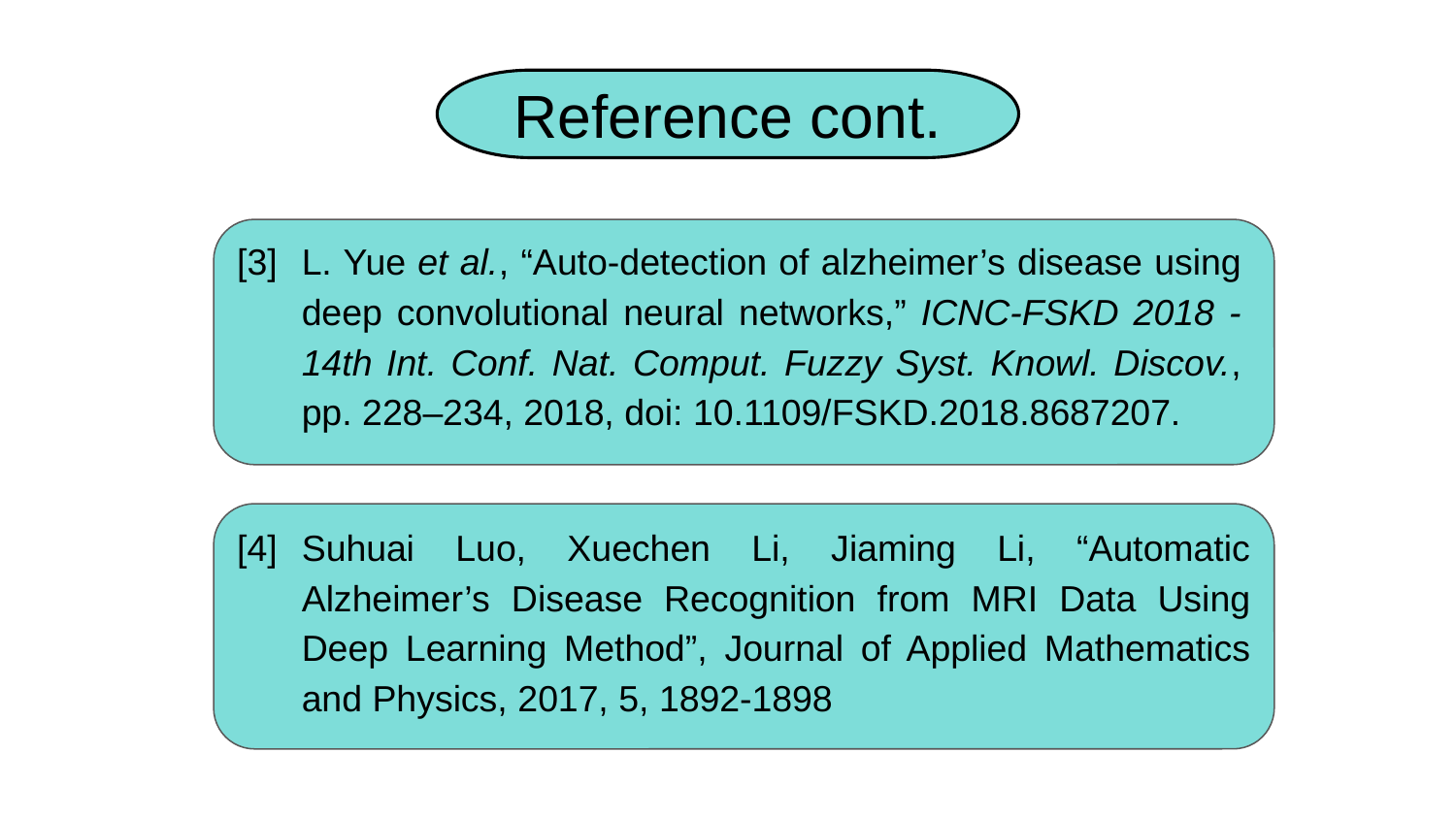

Reference cont.
[3]	L. Yue et al., “Auto-detection of alzheimer’s disease using deep convolutional neural networks,” ICNC-FSKD 2018 - 14th Int. Conf. Nat. Comput. Fuzzy Syst. Knowl. Discov., pp. 228–234, 2018, doi: 10.1109/FSKD.2018.8687207.

[4]	Suhuai Luo, Xuechen Li, Jiaming Li, “Automatic Alzheimer’s Disease Recognition from MRI Data Using Deep Learning Method”, Journal of Applied Mathematics and Physics, 2017, 5, 1892-1898